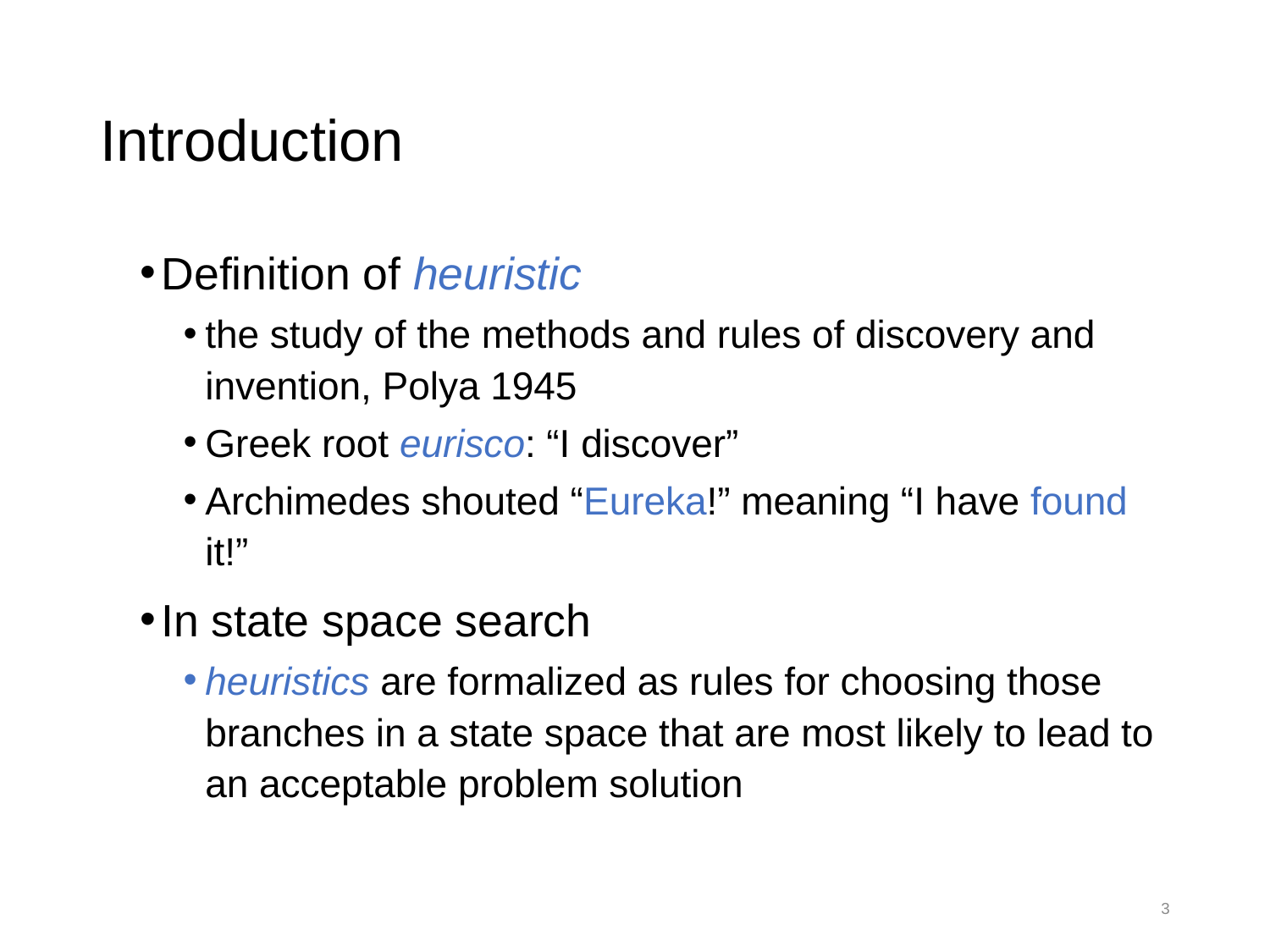

# Introduction
Definition of heuristic
the study of the methods and rules of discovery and invention, Polya 1945
Greek root eurisco: “I discover”
Archimedes shouted “Eureka!” meaning “I have found it!”
In state space search
heuristics are formalized as rules for choosing those branches in a state space that are most likely to lead to an acceptable problem solution
3